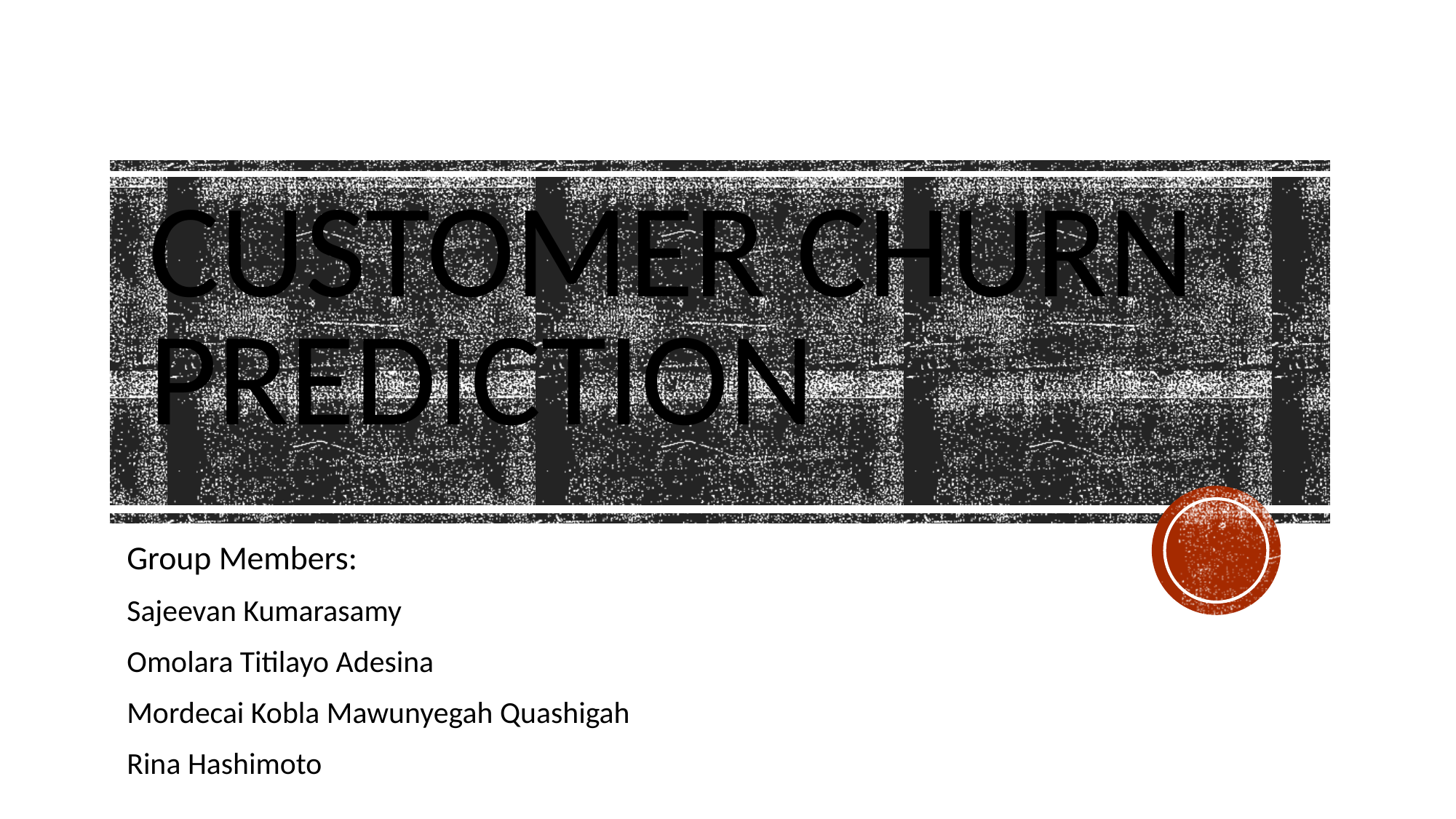

# Customer churn prediction
Group Members:
Sajeevan Kumarasamy
Omolara Titilayo Adesina
Mordecai Kobla Mawunyegah Quashigah
Rina Hashimoto